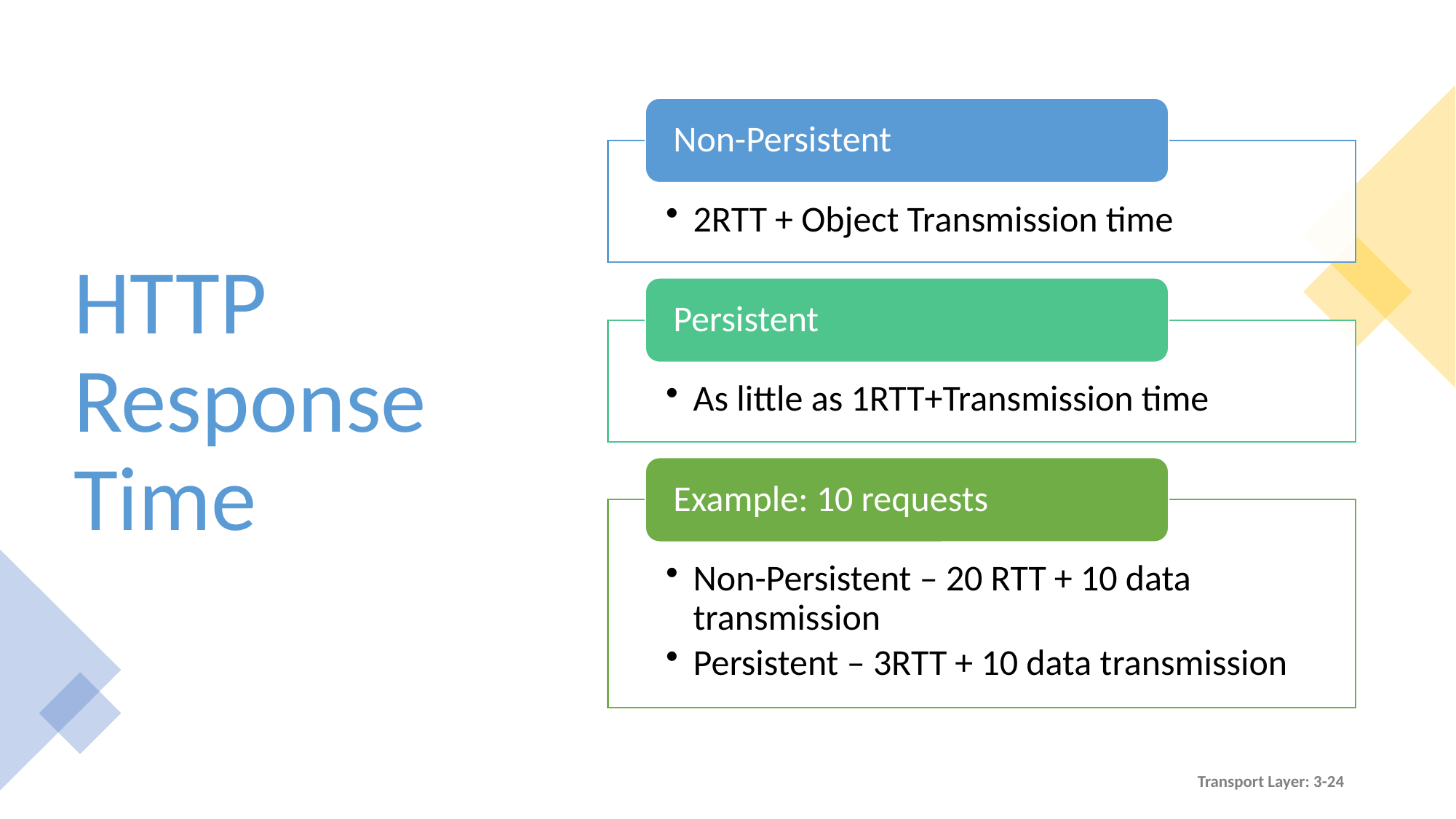

# HTTP Response Time
2RTT + Object Transmission time
Non-Persistent
As little as 1RTT+Transmission time
Persistent
Non-Persistent – 20 RTT + 10 data transmission
Persistent – 3RTT + 10 data transmission
Example: 10 requests
Transport Layer: 3-24